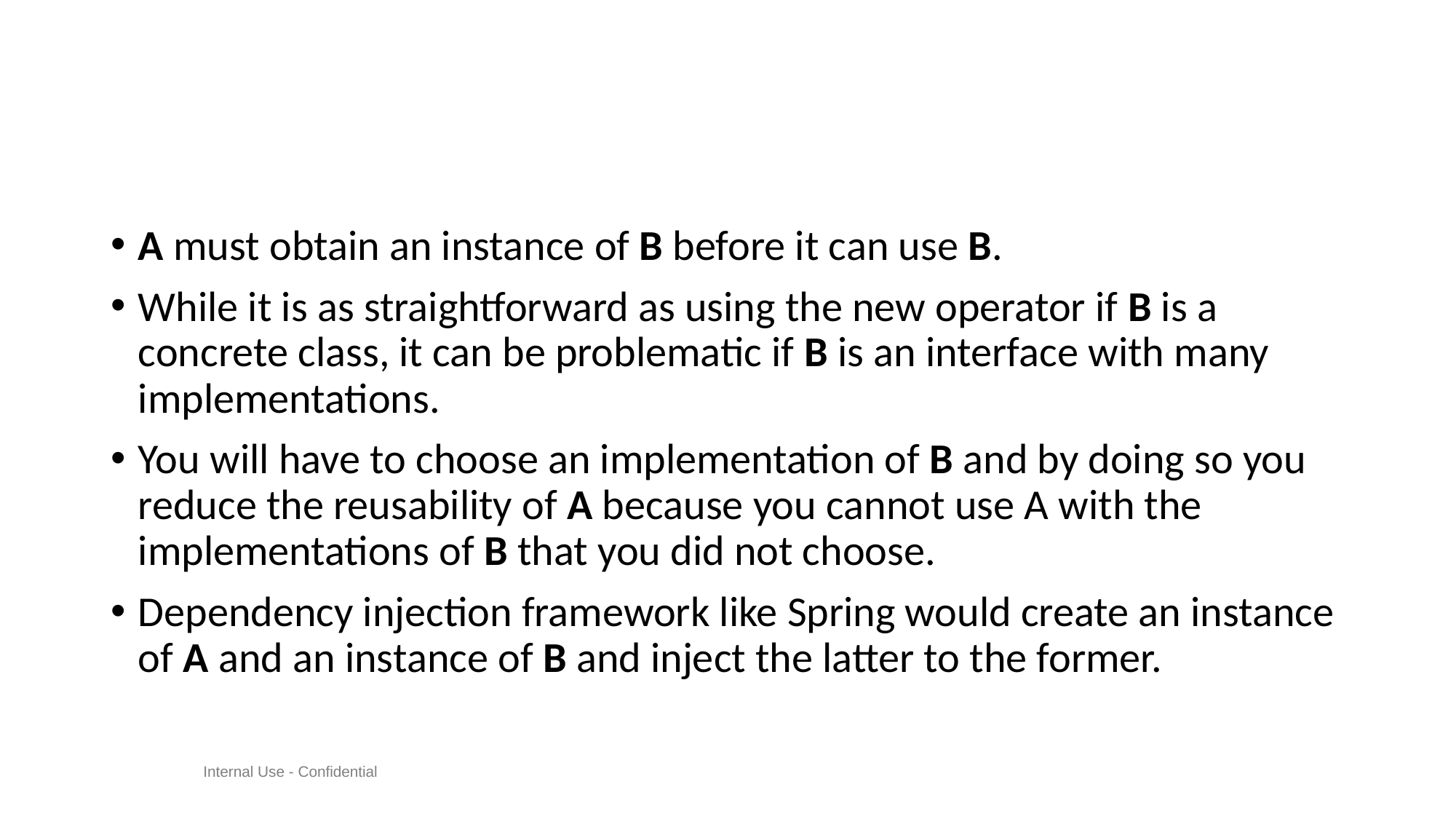

#
A must obtain an instance of B before it can use B.
While it is as straightforward as using the new operator if B is a concrete class, it can be problematic if B is an interface with many implementations.
You will have to choose an implementation of B and by doing so you reduce the reusability of A because you cannot use A with the implementations of B that you did not choose.
Dependency injection framework like Spring would create an instance of A and an instance of B and inject the latter to the former.